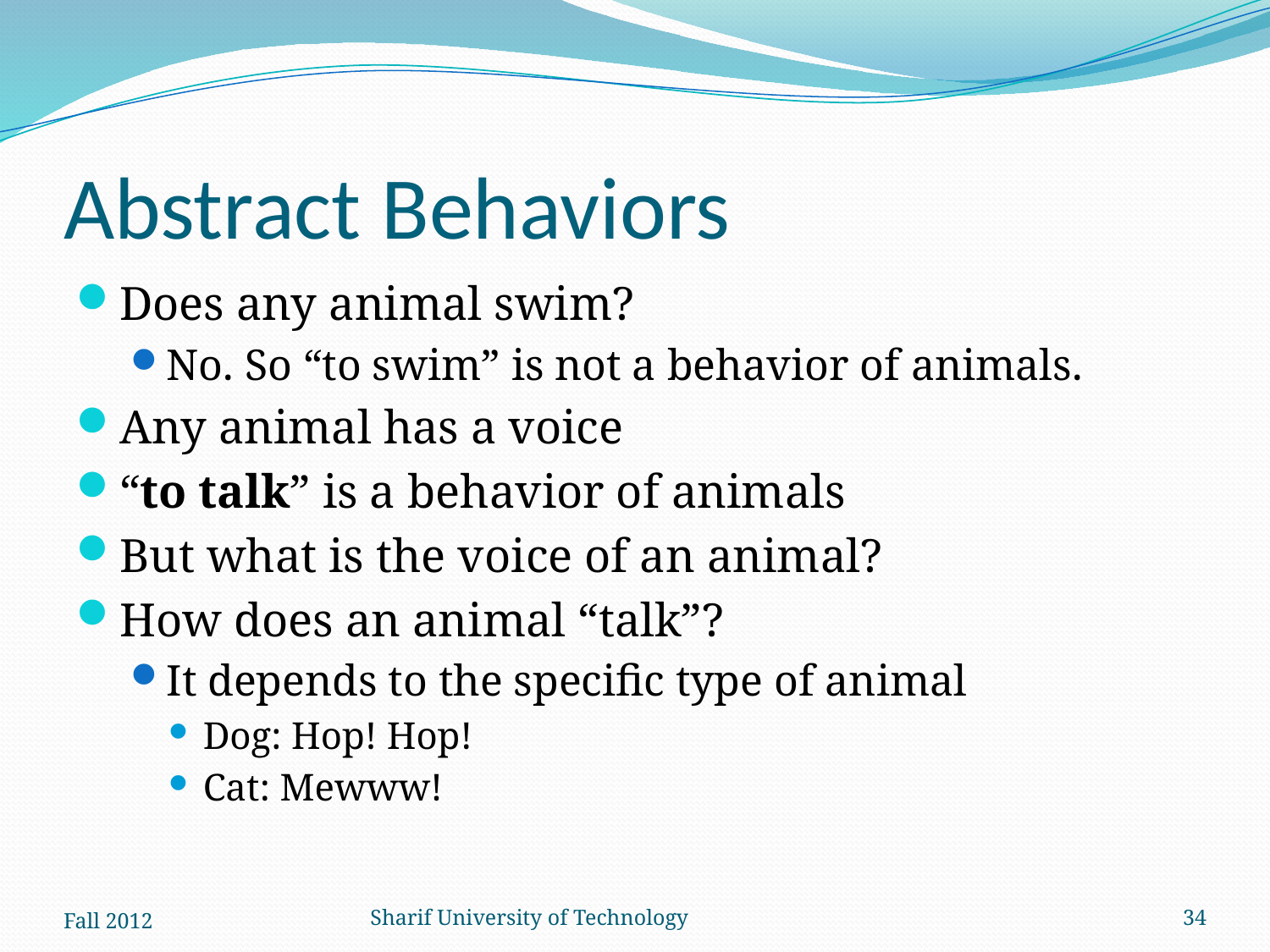

# Abstract Behaviors
Does any animal swim?
No. So “to swim” is not a behavior of animals.
Any animal has a voice
“to talk” is a behavior of animals
But what is the voice of an animal?
How does an animal “talk”?
It depends to the specific type of animal
Dog: Hop! Hop!
Cat: Mewww!

Fall 2012
Sharif University of Technology
34